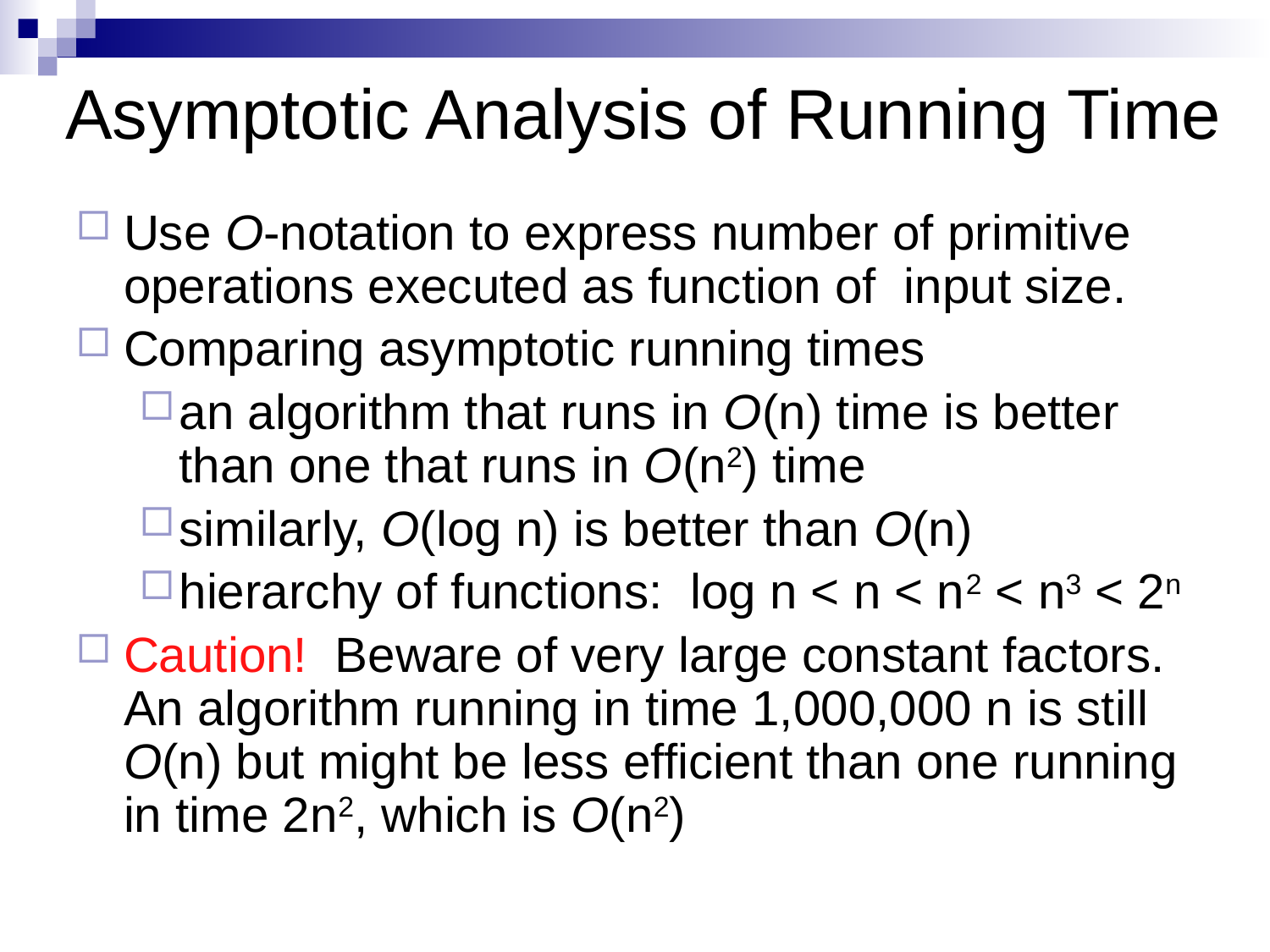

Asymptotic Analysis of Running Time
Use O-notation to express number of primitive operations executed as function of  input size.
Comparing asymptotic running times
an algorithm that runs in O(n) time is better than one that runs in O(n2) time
similarly, O(log n) is better than O(n)
hierarchy of functions:  log n < n < n2 < n3 < 2n
Caution!  Beware of very large constant factors. An algorithm running in time 1,000,000 n is still O(n) but might be less efficient than one running in time 2n2, which is O(n2)